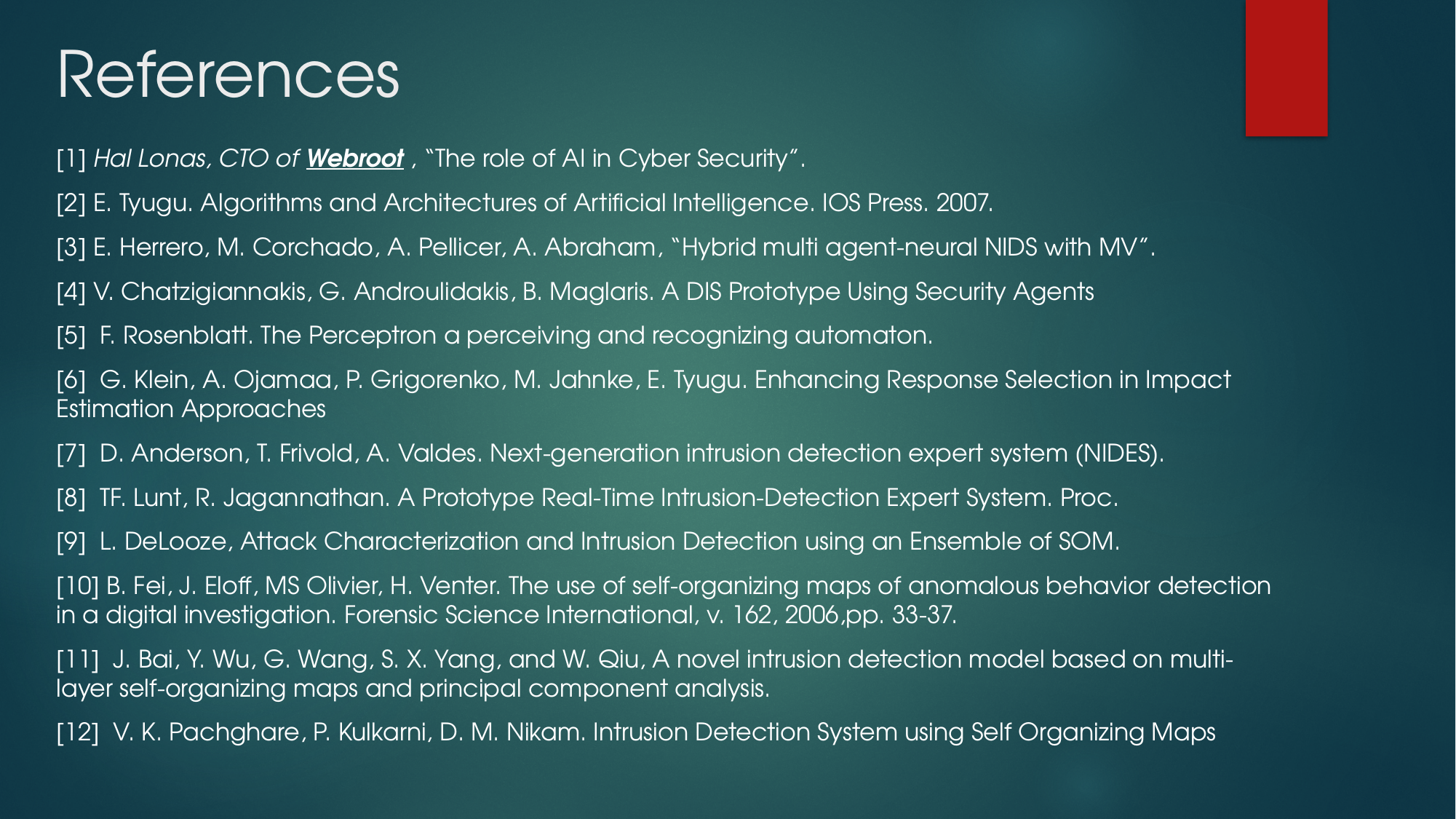

# References
[1] Hal Lonas, CTO of Webroot , “The role of AI in Cyber Security”.
[2] E. Tyugu. Algorithms and Architectures of Artificial Intelligence. IOS Press. 2007.
[3] E. Herrero, M. Corchado, A. Pellicer, A. Abraham, “Hybrid multi agent-neural NIDS with MV”.
[4] V. Chatzigiannakis, G. Androulidakis, B. Maglaris. A DIS Prototype Using Security Agents
[5]  F. Rosenblatt. The Perceptron a perceiving and recognizing automaton.
[6]  G. Klein, A. Ojamaa, P. Grigorenko, M. Jahnke, E. Tyugu. Enhancing Response Selection in Impact Estimation Approaches
[7]  D. Anderson, T. Frivold, A. Valdes. Next-generation intrusion detection expert system (NIDES).
[8]  TF. Lunt, R. Jagannathan. A Prototype Real-Time Intrusion-Detection Expert System. Proc.
[9]  L. DeLooze, Attack Characterization and Intrusion Detection using an Ensemble of SOM.
[10] B. Fei, J. Eloff, MS Olivier, H. Venter. The use of self-organizing maps of anomalous behavior detection in a digital investigation. Forensic Science International, v. 162, 2006,pp. 33-37.
[11]  J. Bai, Y. Wu, G. Wang, S. X. Yang, and W. Qiu, A novel intrusion detection model based on multi-layer self-organizing maps and principal component analysis.
[12]  V. K. Pachghare, P. Kulkarni, D. M. Nikam. Intrusion Detection System using Self Organizing Maps